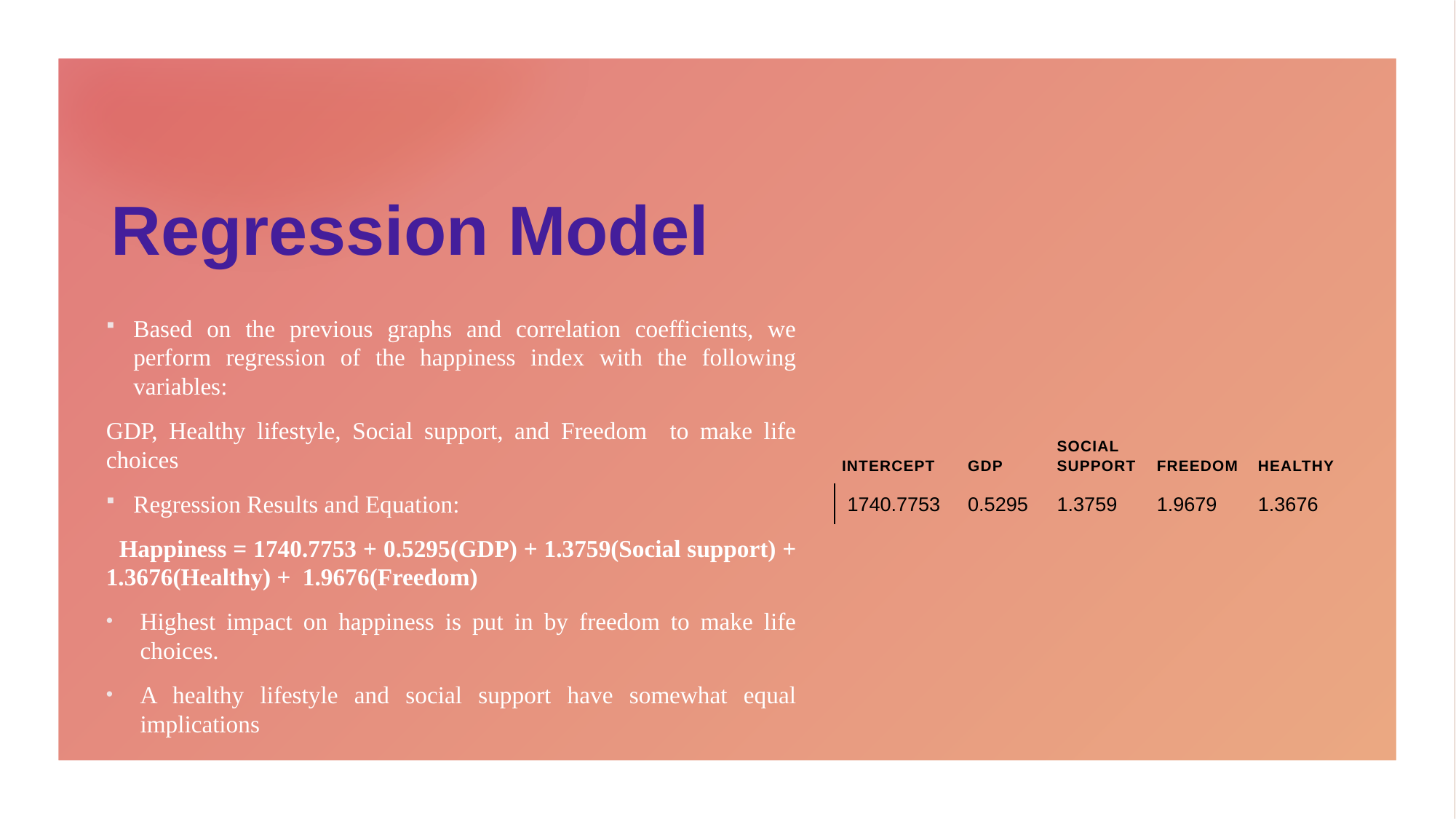

# Regression Model
Based on the previous graphs and correlation coefficients, we perform regression of the happiness index with the following variables:
GDP, Healthy lifestyle, Social support, and Freedom  to make life choices
Regression Results and Equation:
  Happiness = 1740.7753 + 0.5295(GDP) + 1.3759(Social support) + 1.3676(Healthy) +  1.9676(Freedom)
Highest impact on happiness is put in by freedom to make life choices.
A healthy lifestyle and social support have somewhat equal implications
| Intercept | GDP | Social Support | Freedom | Healthy |
| --- | --- | --- | --- | --- |
| 1740.7753 | 0.5295 | 1.3759 | 1.9679 | 1.3676 |